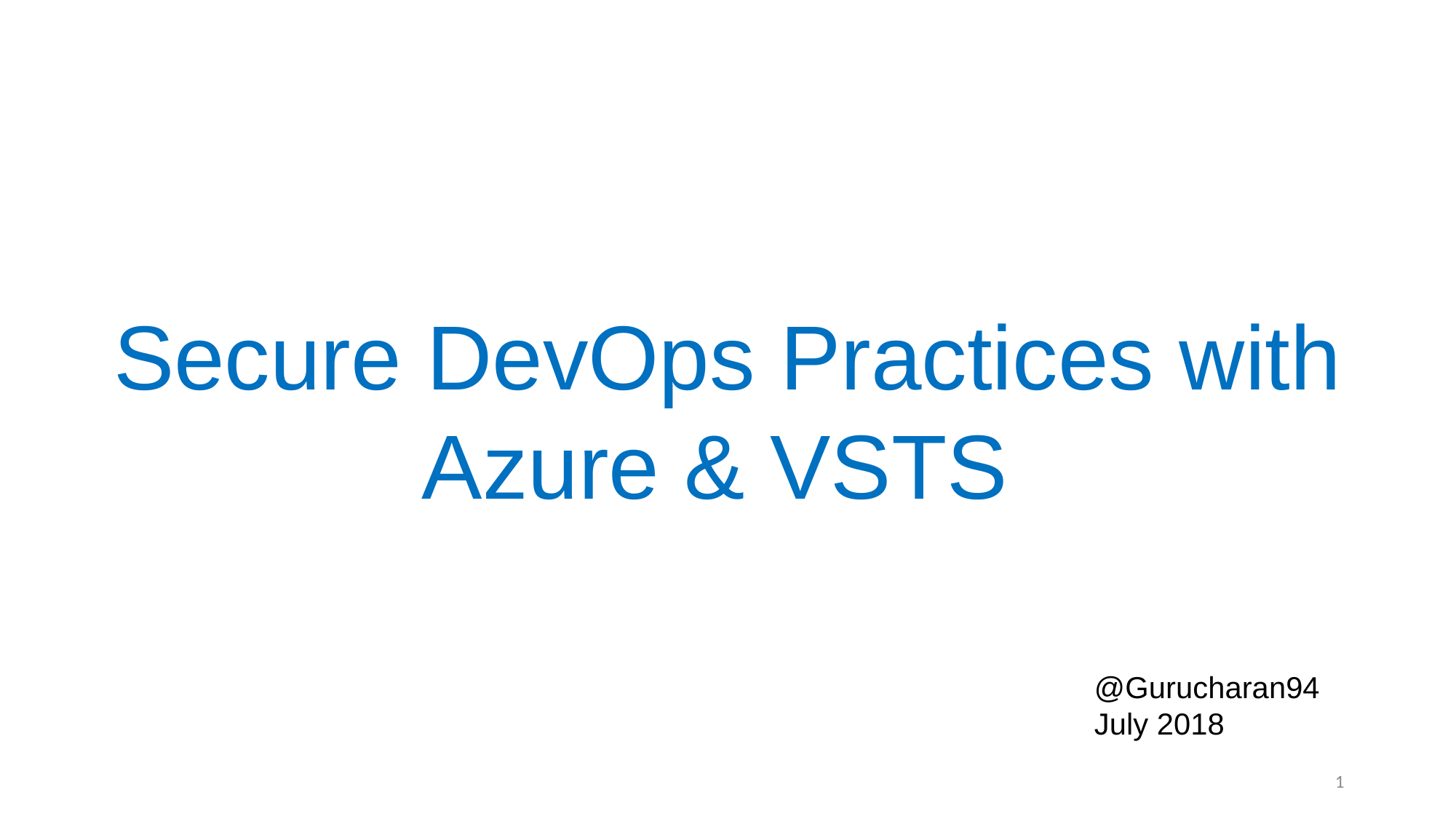

Secure DevOps Practices with Azure & VSTS
@Gurucharan94
July 2018
1